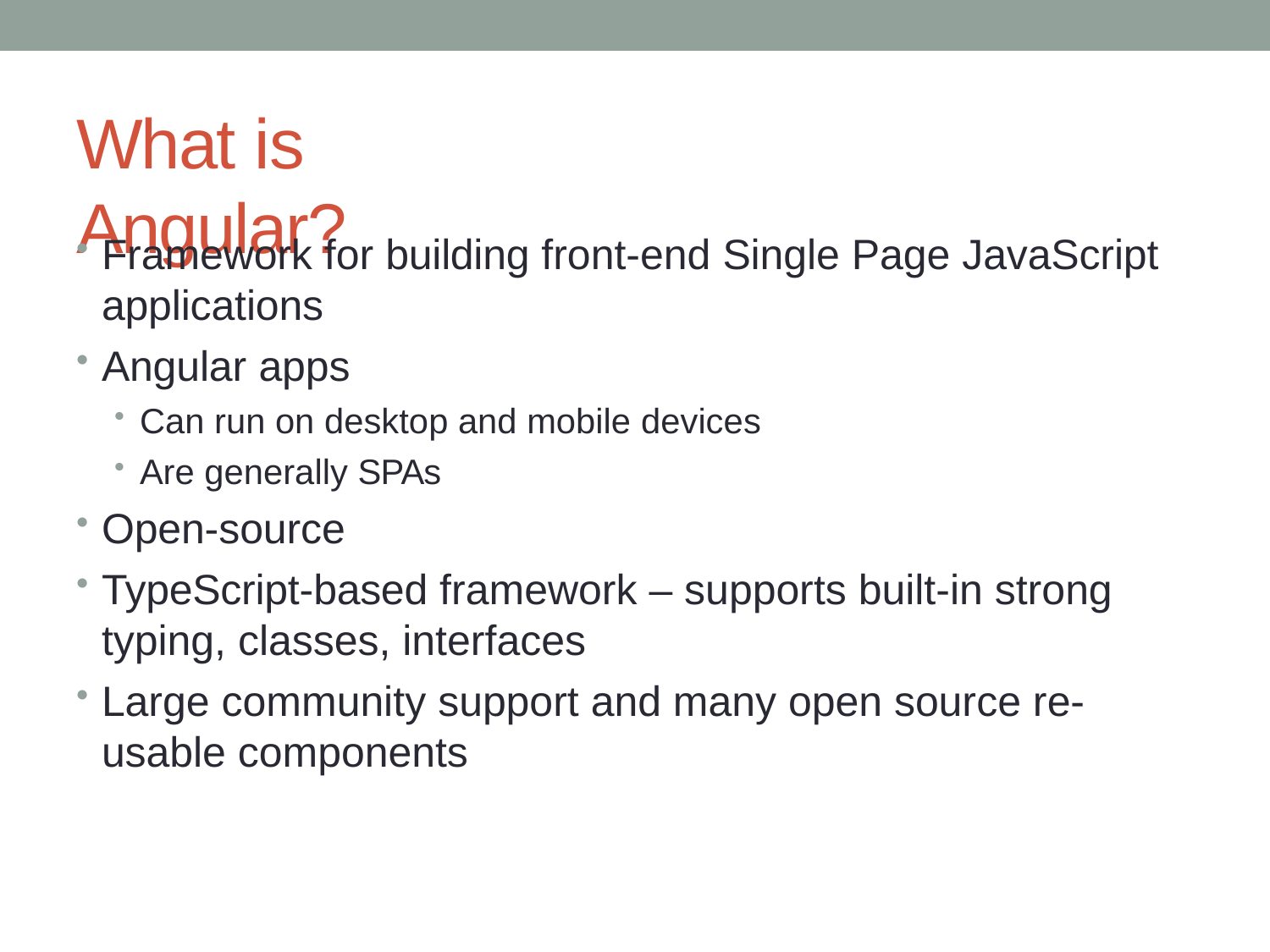

# What is Angular?
Framework for building front-end Single Page JavaScript applications
Angular apps
Can run on desktop and mobile devices
Are generally SPAs
Open-source
TypeScript-based framework – supports built-in strong typing, classes, interfaces
Large community support and many open source re-usable components